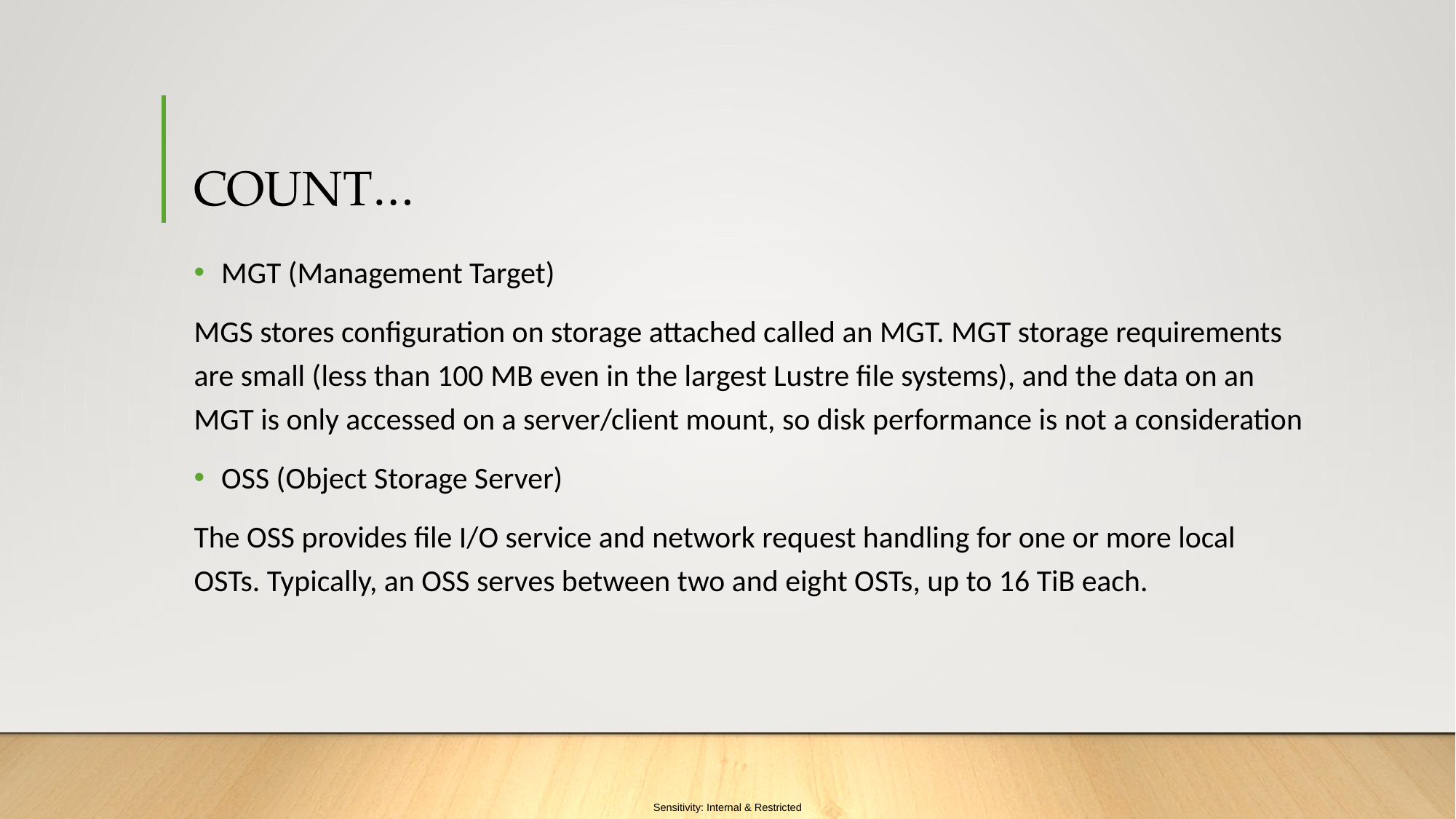

# COUNT…
MGT (Management Target)
MGS stores configuration on storage attached called an MGT. MGT storage requirements are small (less than 100 MB even in the largest Lustre file systems), and the data on an MGT is only accessed on a server/client mount, so disk performance is not a consideration
OSS (Object Storage Server)
The OSS provides file I/O service and network request handling for one or more local OSTs. Typically, an OSS serves between two and eight OSTs, up to 16 TiB each.